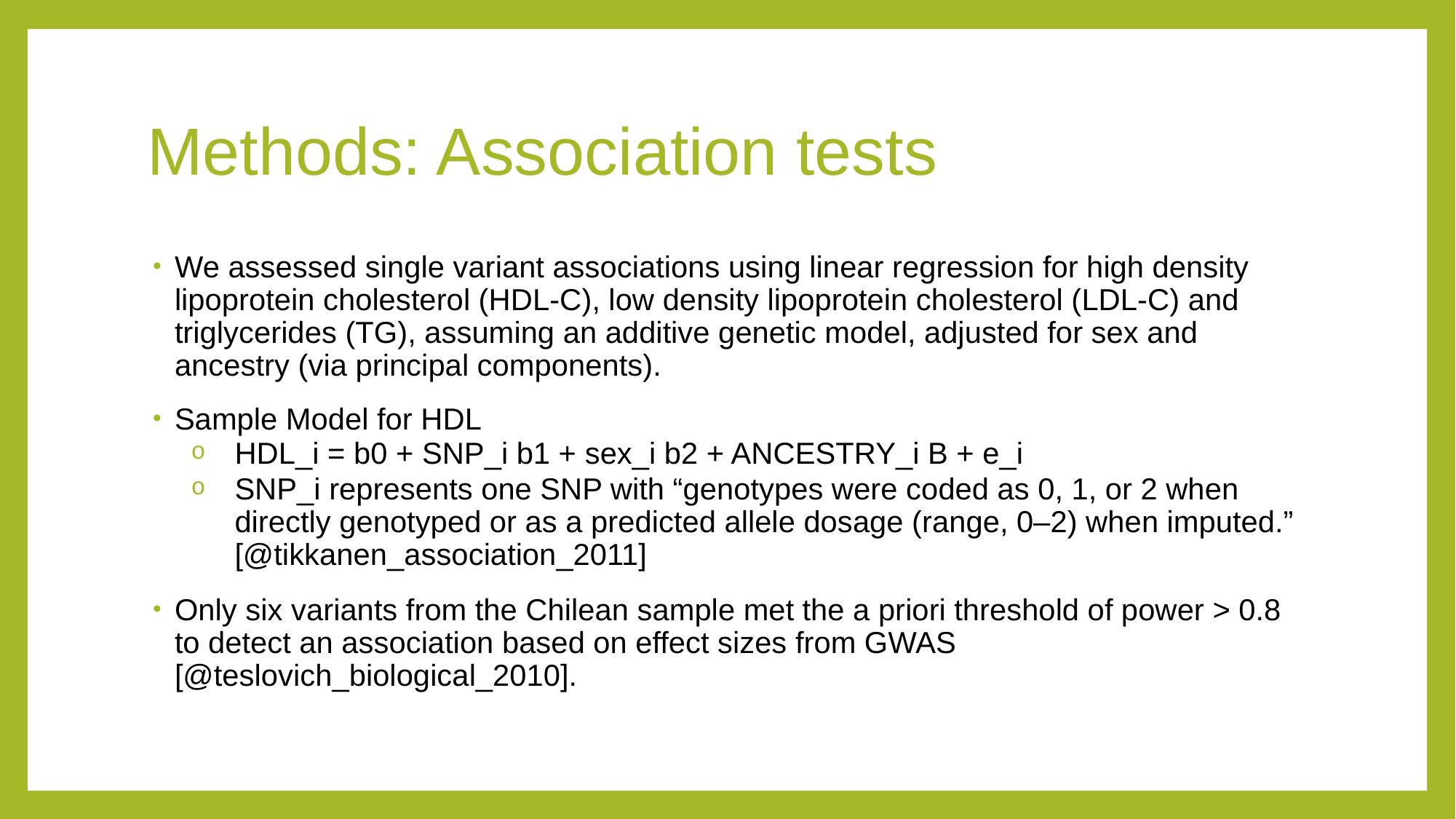

# Methods: Association tests
We assessed single variant associations using linear regression for high density lipoprotein cholesterol (HDL-C), low density lipoprotein cholesterol (LDL-C) and triglycerides (TG), assuming an additive genetic model, adjusted for sex and ancestry (via principal components).
Sample Model for HDL
HDL_i = b0 + SNP_i b1 + sex_i b2 + ANCESTRY_i B + e_i
SNP_i represents one SNP with “genotypes were coded as 0, 1, or 2 when directly genotyped or as a predicted allele dosage (range, 0–2) when imputed.” [@tikkanen_association_2011]
Only six variants from the Chilean sample met the a priori threshold of power > 0.8 to detect an association based on effect sizes from GWAS [@teslovich_biological_2010].